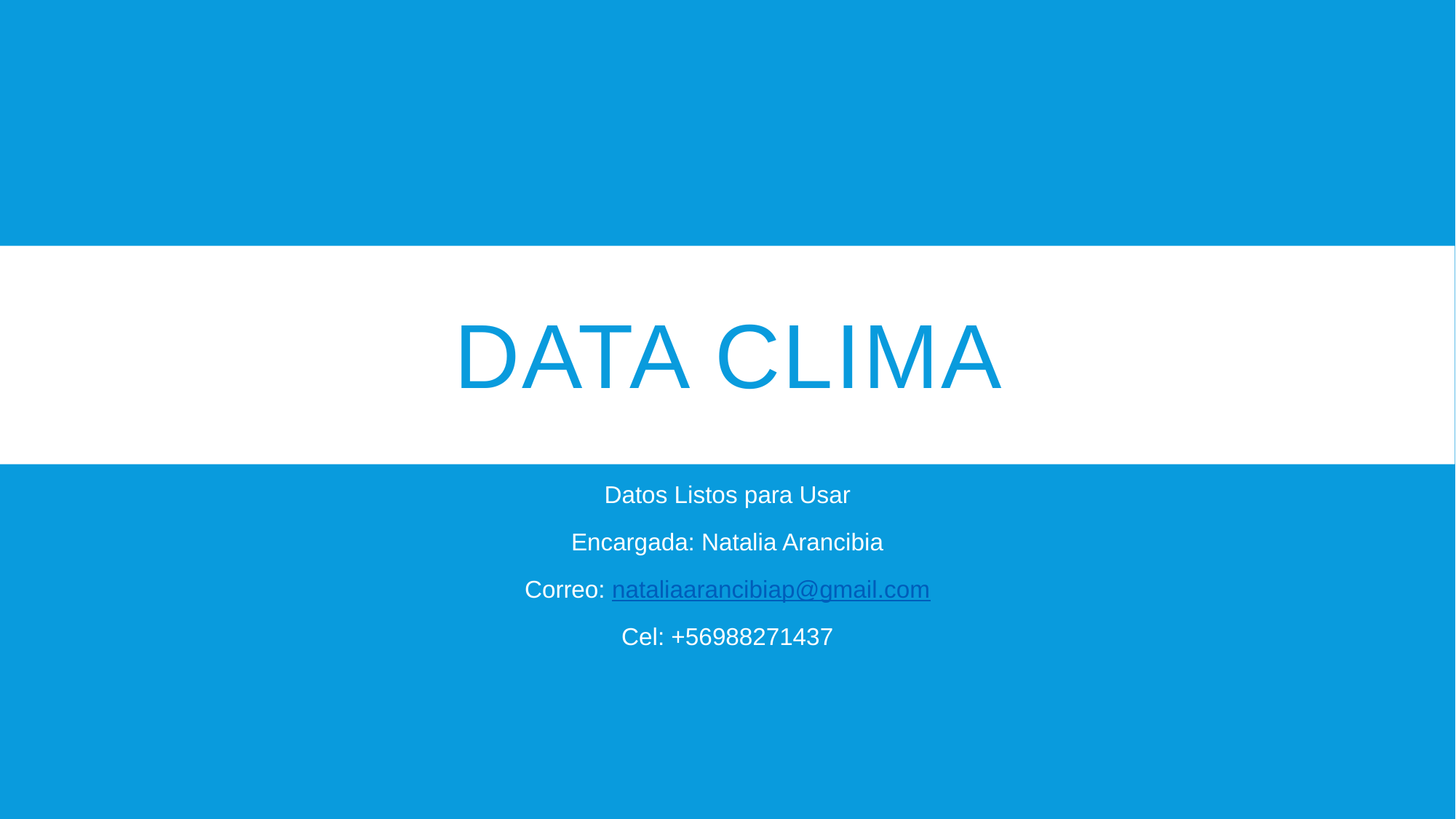

# DATA CLIMA
Datos Listos para Usar
Encargada: Natalia Arancibia
Correo: nataliaarancibiap@gmail.com
Cel: +56988271437